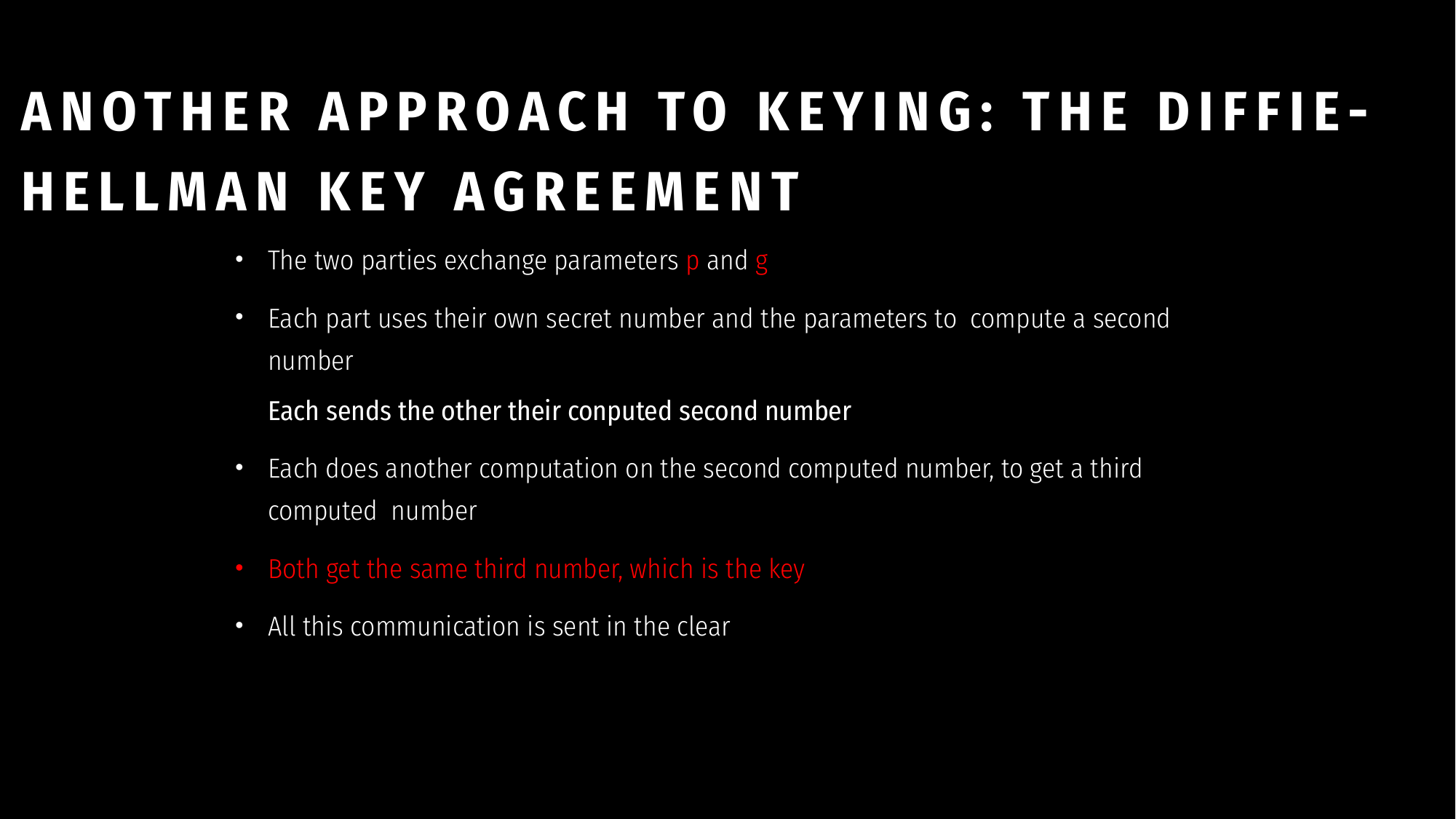

# Another approach to keying: the Diffie-Hellman Key Agreement
The two parties exchange parameters p and g
Each part uses their own secret number and the parameters to  compute a second number
Each sends the other their conputed second number
Each does another computation on the second computed number, to get a third computed  number
Both get the same third number, which is the key
All this communication is sent in the clear

3-26